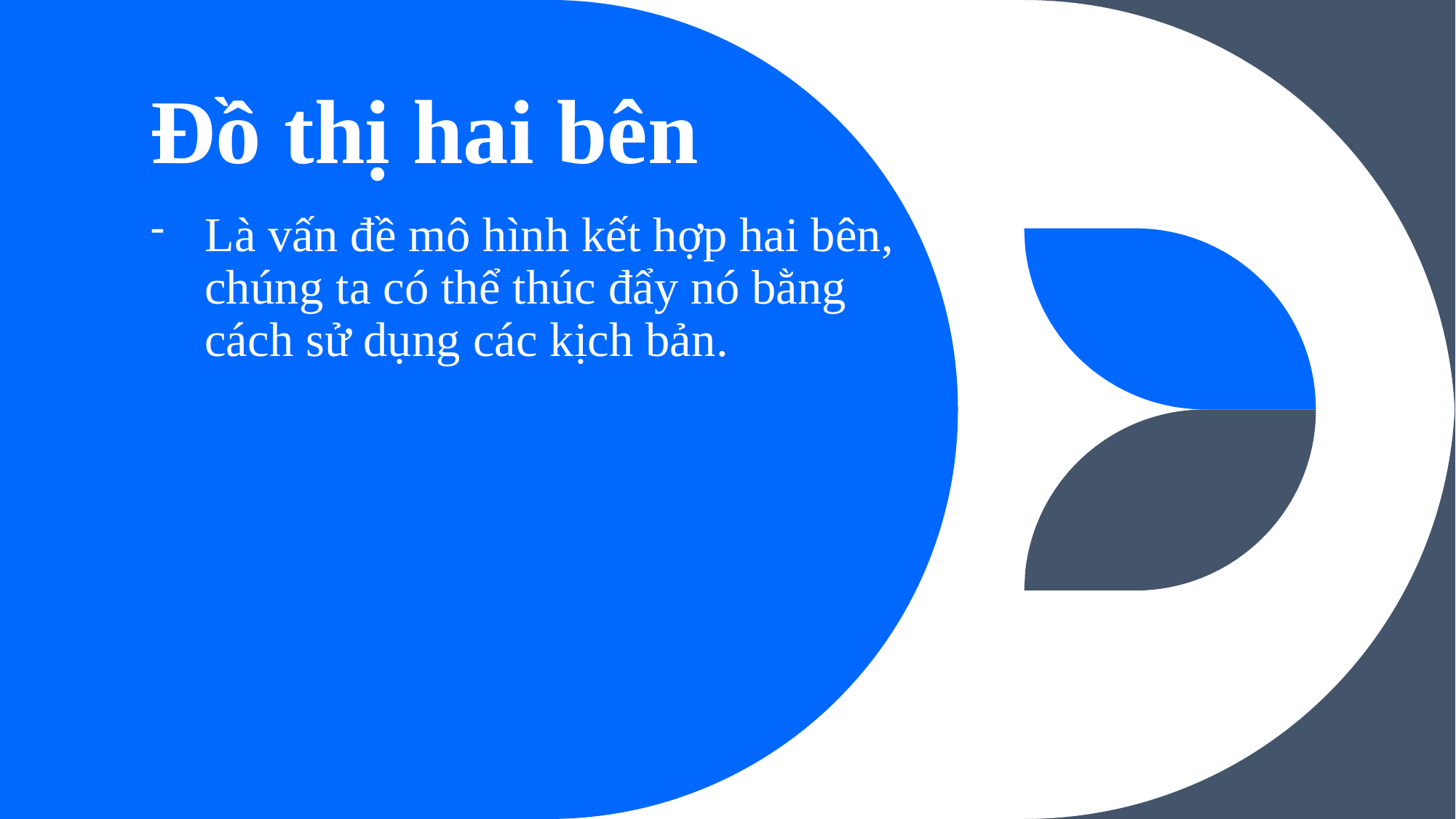

# Đồ thị hai bên
Là vấn đề mô hình kết hợp hai bên, chúng ta có thể thúc đẩy nó bằng cách sử dụng các kịch bản.